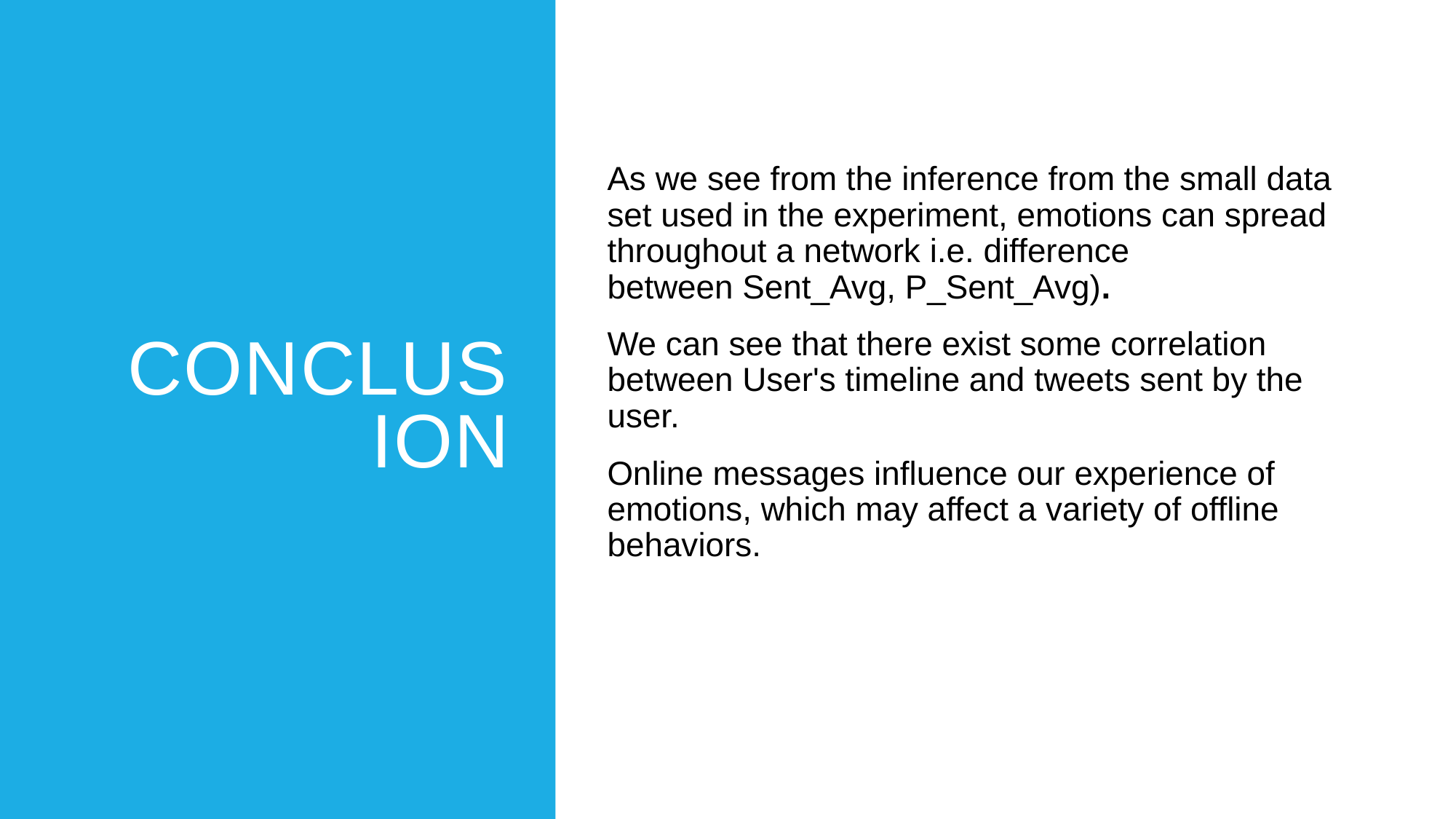

# Conclusion
As we see from the inference from the small data set used in the experiment, emotions can spread throughout a network i.e. difference between Sent_Avg, P_Sent_Avg).
We can see that there exist some correlation between User's timeline and tweets sent by the user.
Online messages influence our experience of emotions, which may affect a variety of offline behaviors.